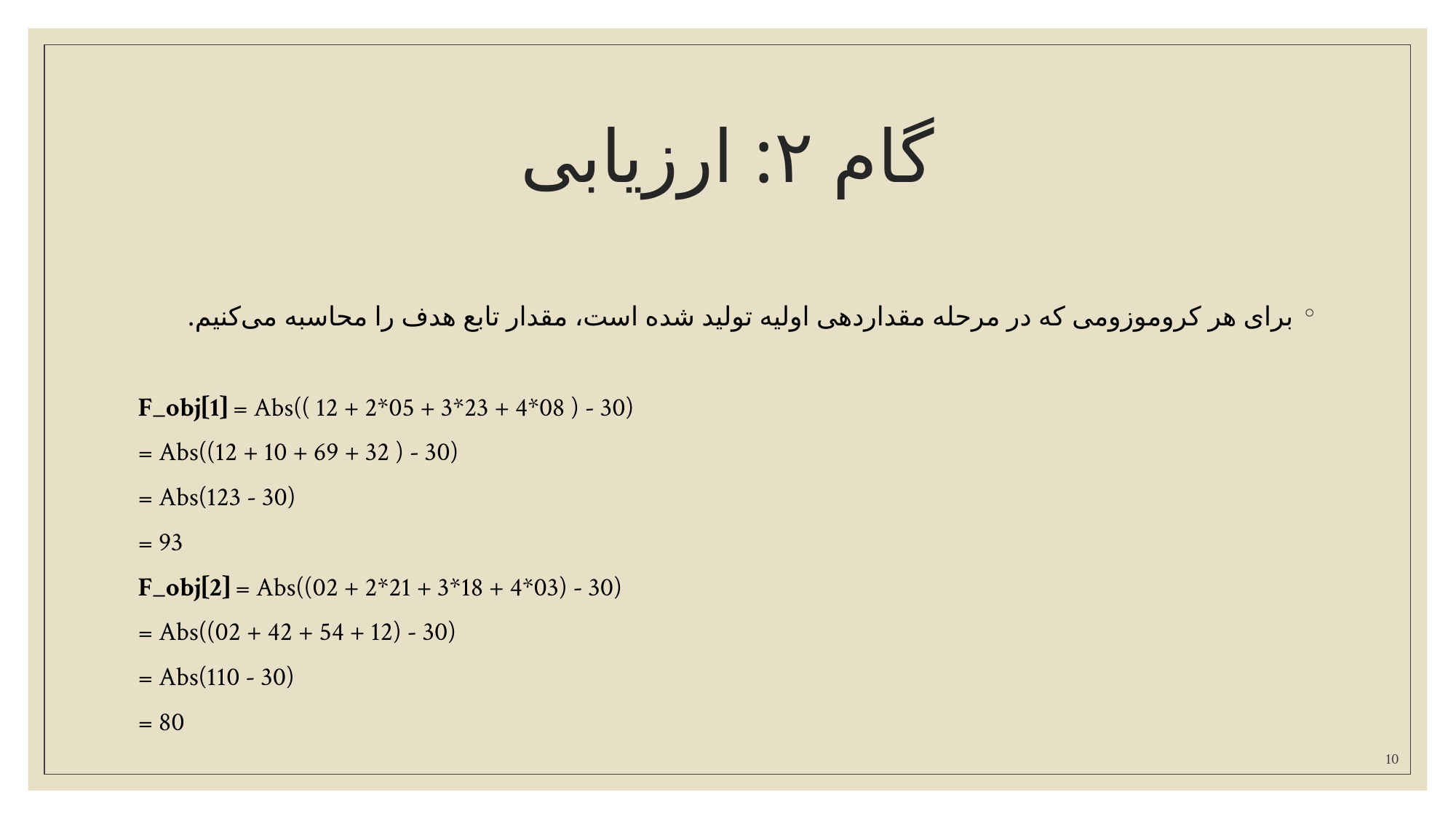

# گام ۲: ارزیابی
برای هر کروموزومی که در مرحله مقداردهی اولیه تولید شده است، مقدار تابع هدف را محاسبه می‌کنیم.

F_obj[1] = Abs(( 12 + 2*05 + 3*23 + 4*08 ) - 30)
= Abs((12 + 10 + 69 + 32 ) - 30)
= Abs(123 - 30)
= 93
F_obj[2] = Abs((02 + 2*21 + 3*18 + 4*03) - 30)
= Abs((02 + 42 + 54 + 12) - 30)
= Abs(110 - 30)
= 80
10